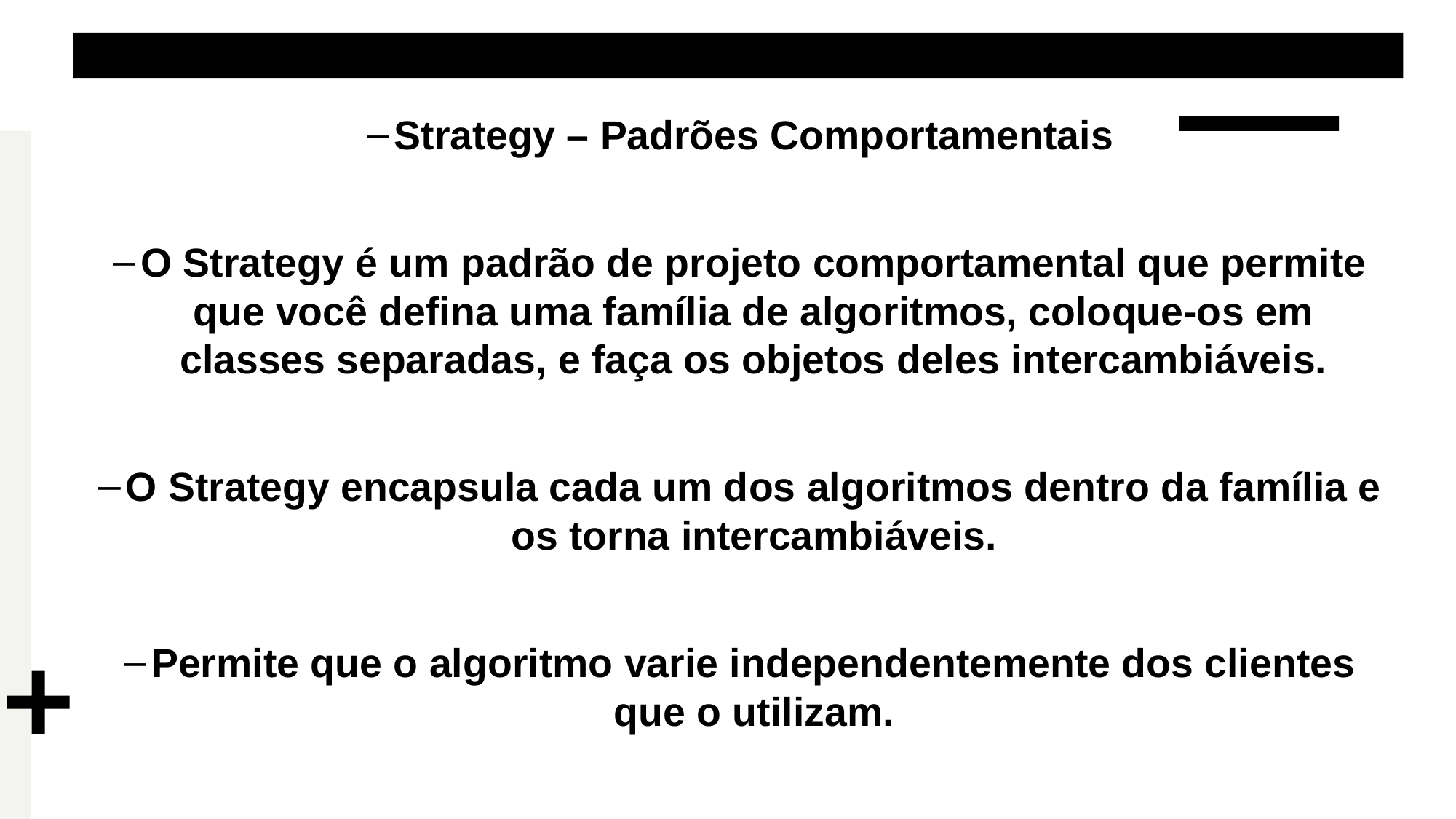

Padrões de Projetos Comportamentais – Strategy
Strategy – Padrões Comportamentais

O Strategy é um padrão de projeto comportamental que permite que você defina uma família de algoritmos, coloque-os em classes separadas, e faça os objetos deles intercambiáveis.

O Strategy encapsula cada um dos algoritmos dentro da família e os torna intercambiáveis.

Permite que o algoritmo varie independentemente dos clientes que o utilizam.